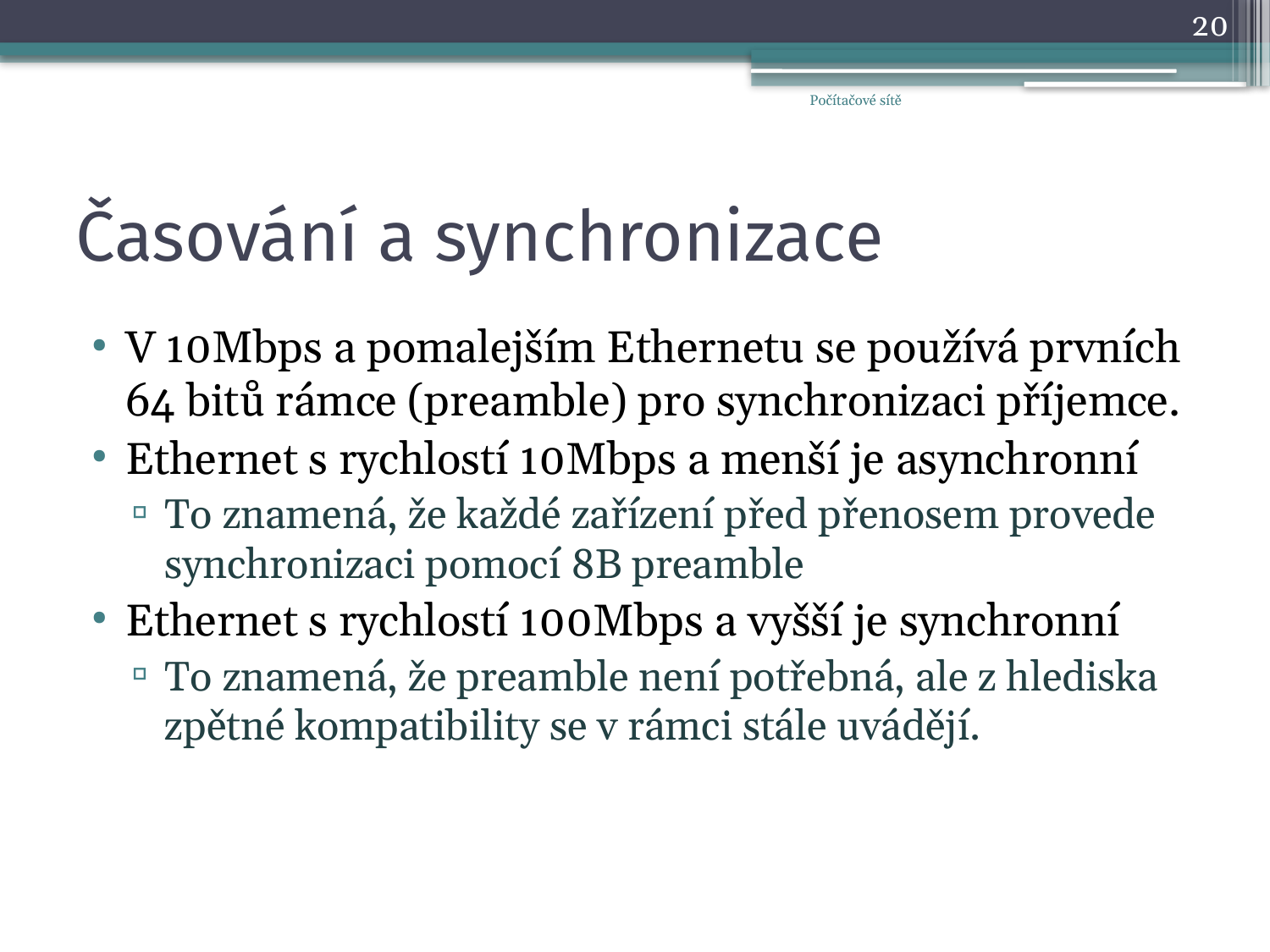

20
Počítačové sítě
# Časování a synchronizace
V 10Mbps a pomalejším Ethernetu se používá prvních 64 bitů rámce (preamble) pro synchronizaci příjemce.
Ethernet s rychlostí 10Mbps a menší je asynchronní
To znamená, že každé zařízení před přenosem provede synchronizaci pomocí 8B preamble
Ethernet s rychlostí 100Mbps a vyšší je synchronní
To znamená, že preamble není potřebná, ale z hlediska zpětné kompatibility se v rámci stále uvádějí.